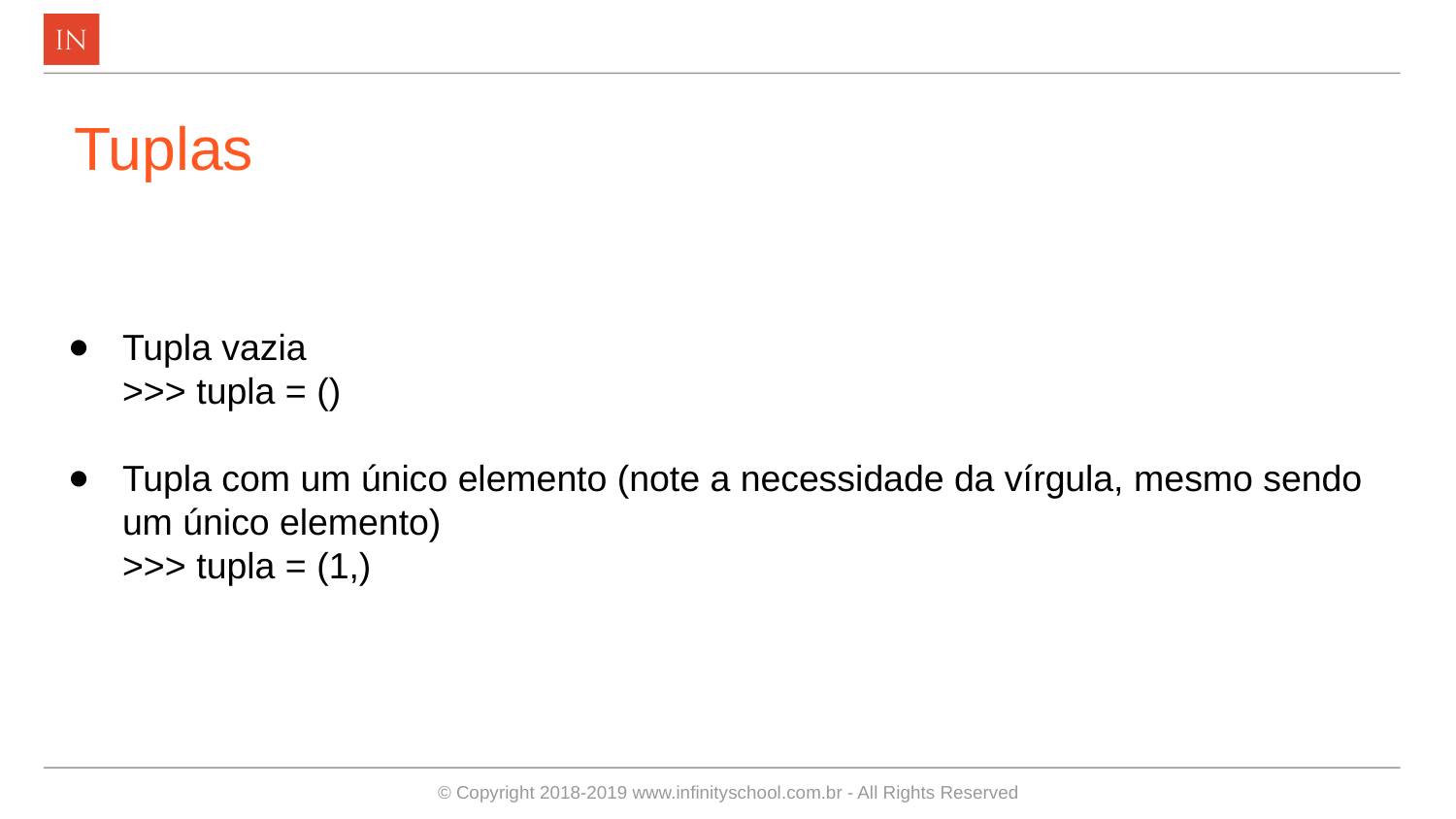

Tuplas
# Tupla vazia
>>> tupla = ()

Tupla com um único elemento (note a necessidade da vírgula, mesmo sendo um único elemento)
>>> tupla = (1,)